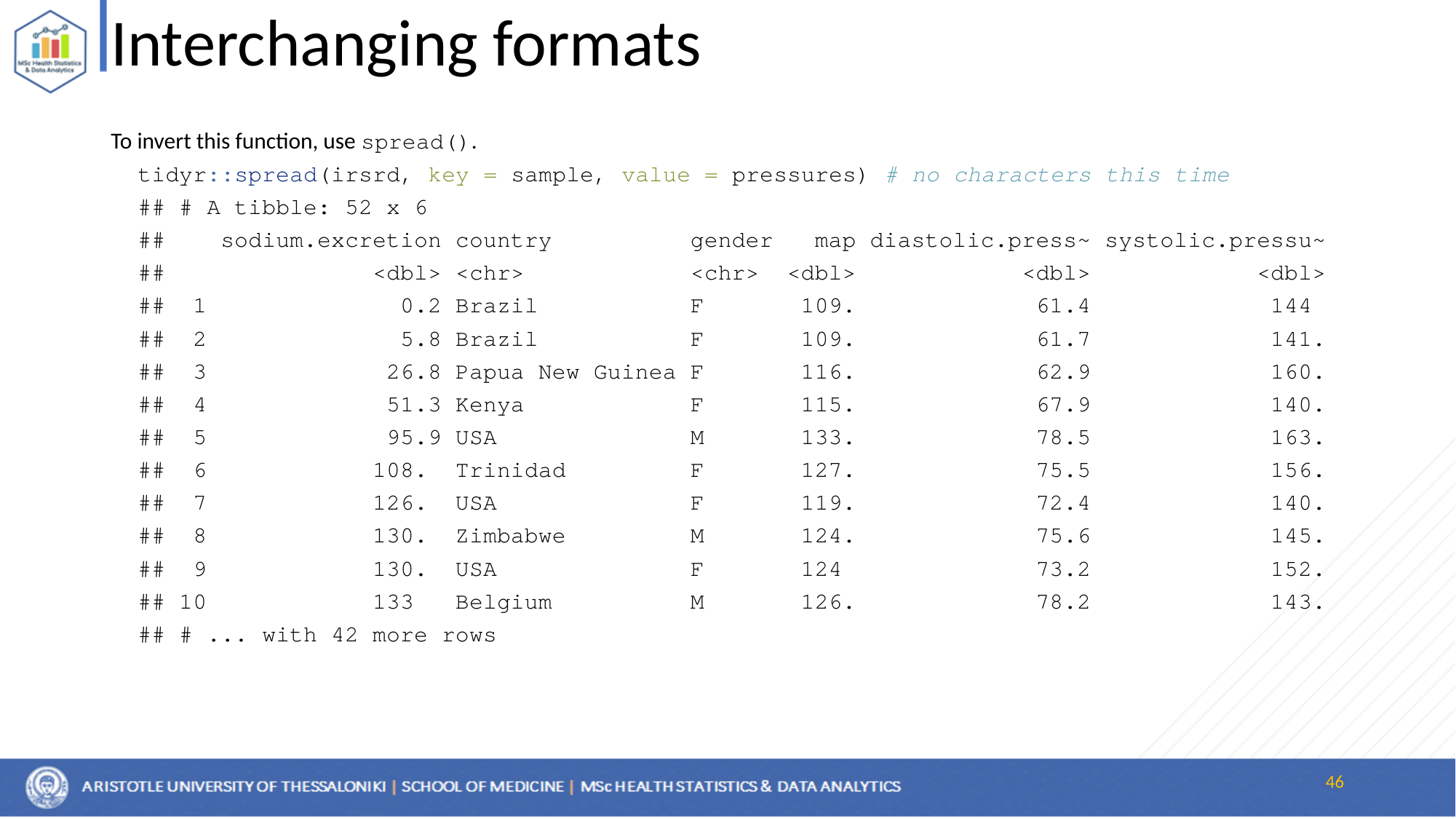

# Interchanging formats
To invert this function, use spread().
tidyr::spread(irsrd, key = sample, value = pressures) # no characters this time
## # A tibble: 52 x 6
##    sodium.excretion country          gender   map diastolic.press~ systolic.pressu~
##               <dbl> <chr>            <chr>  <dbl>            <dbl>            <dbl>
##  1              0.2 Brazil           F       109.             61.4             144
##  2              5.8 Brazil           F       109.             61.7             141.
##  3             26.8 Papua New Guinea F       116.             62.9             160.
##  4             51.3 Kenya            F       115.             67.9             140.
##  5             95.9 USA              M       133.             78.5             163.
##  6            108.  Trinidad         F       127.             75.5             156.
##  7            126.  USA              F       119.             72.4             140.
##  8            130.  Zimbabwe         M       124.             75.6             145.
##  9            130.  USA              F       124              73.2             152.
## 10            133   Belgium          M       126.             78.2             143.
## # ... with 42 more rows
46